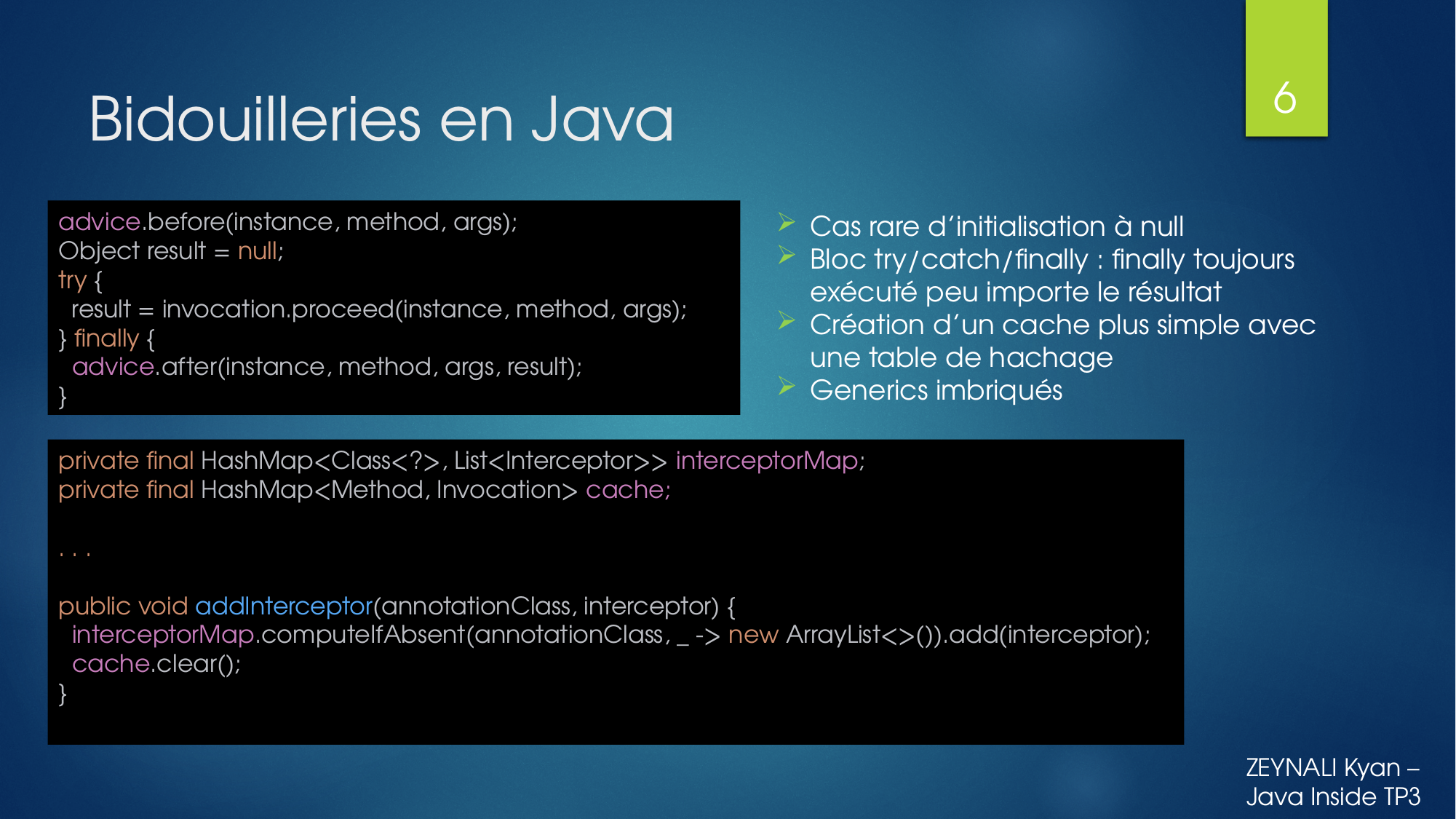

6
# Bidouilleries en Java
advice.before(instance, method, args);
Object result = null;
try {
  result = invocation.proceed(instance, method, args);
} finally {
  advice.after(instance, method, args, result);
}
Cas rare d’initialisation à null
Bloc try/catch/finally : finally toujours exécuté peu importe le résultat
Création d’un cache plus simple avec une table de hachage
Generics imbriqués
private final HashMap<Class<?>, List<Interceptor>> interceptorMap;
private final HashMap<Method, Invocation> cache;

. . .

public void addInterceptor(annotationClass, interceptor) {
  interceptorMap.computeIfAbsent(annotationClass, _ -> new ArrayList<>()).add(interceptor);
  cache.clear();
}

ZEYNALI Kyan – Java Inside TP3